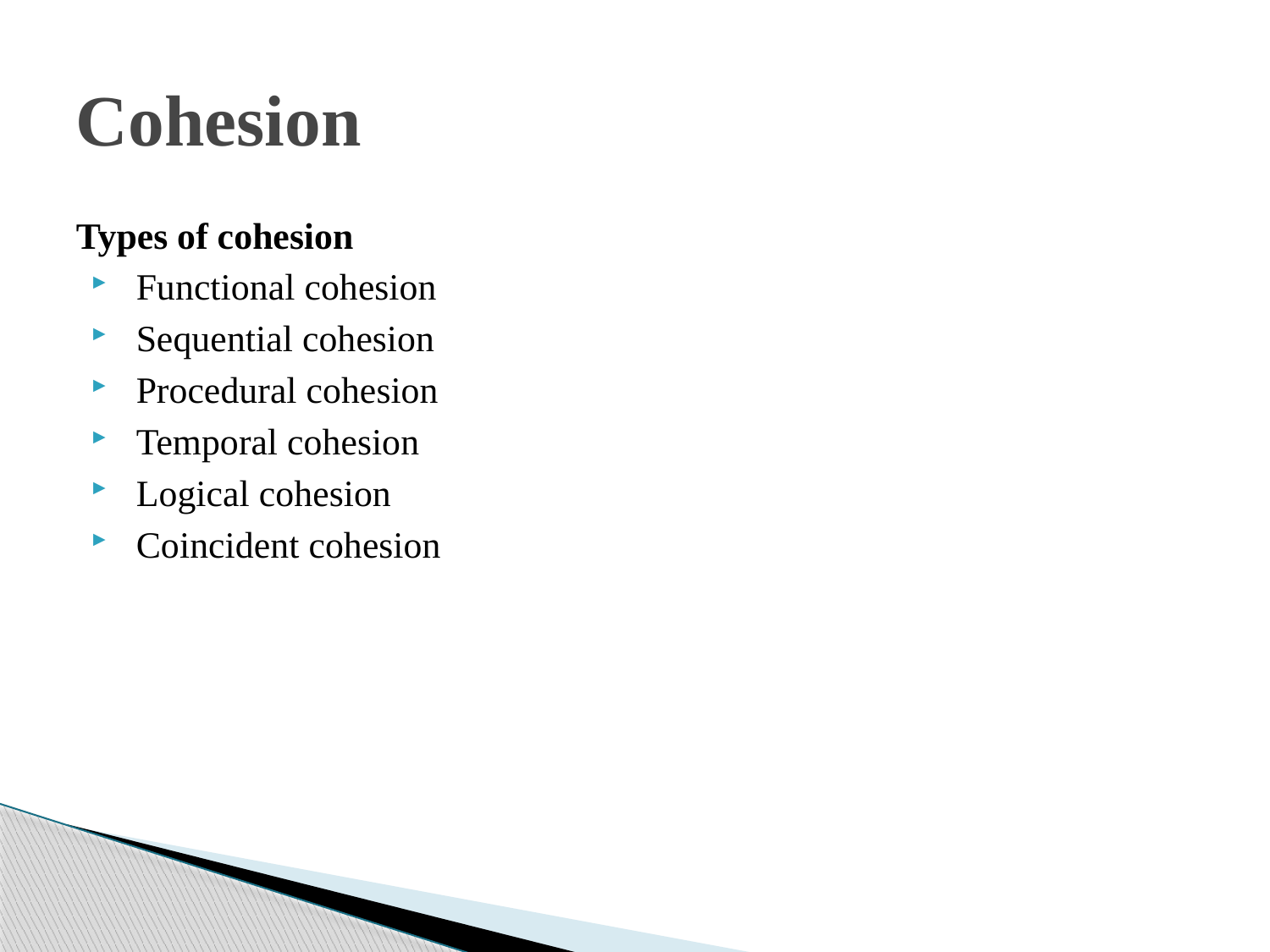

# Cohesion
Types of cohesion
 Functional cohesion
 Sequential cohesion
 Procedural cohesion
 Temporal cohesion
 Logical cohesion
 Coincident cohesion